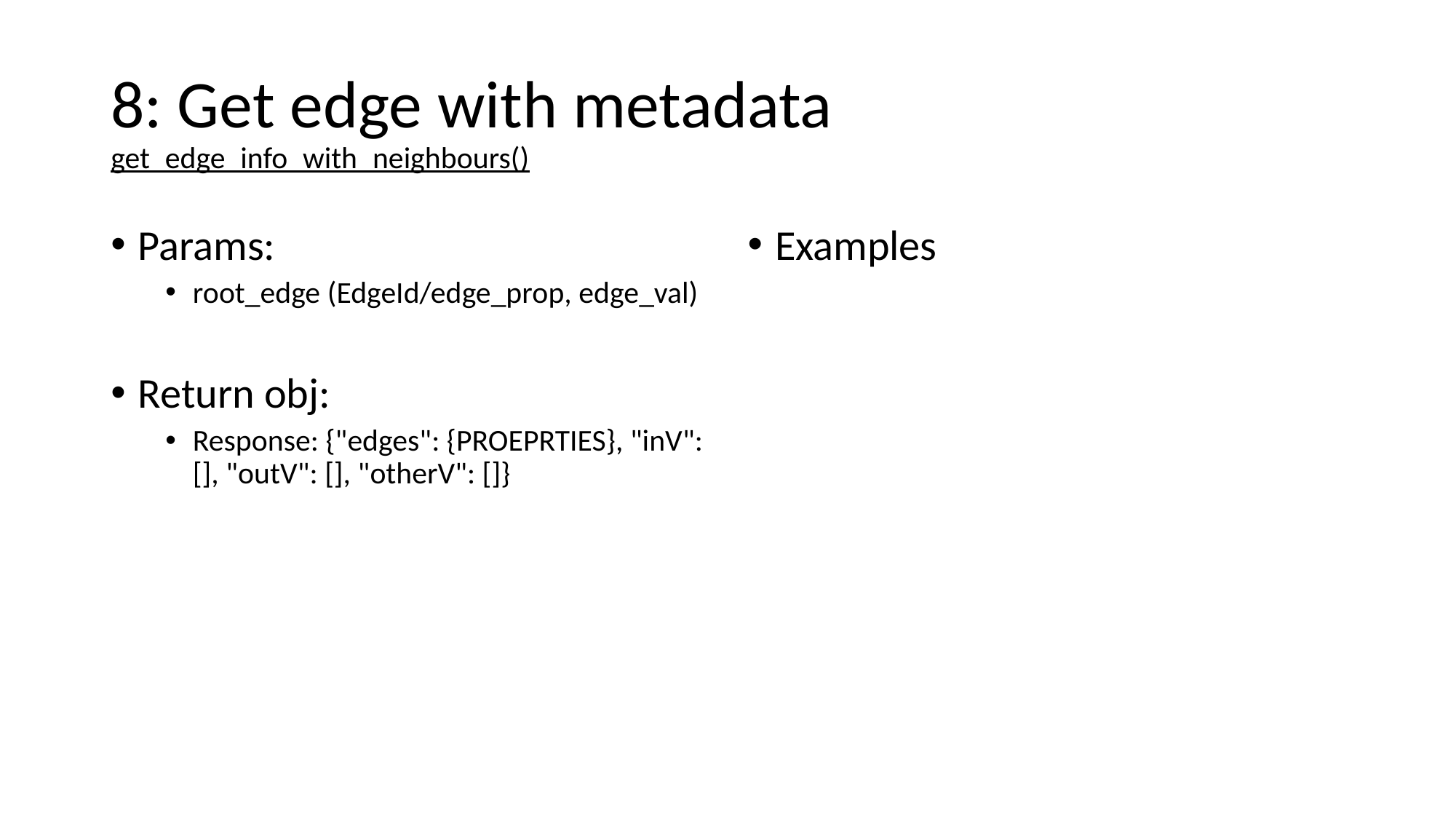

# 8: Get edge with metadata get_edge_info_with_neighbours()
Params:
root_edge (EdgeId/edge_prop, edge_val)

Return obj:
Response: {"edges": {PROEPRTIES}, "inV": [], "outV": [], "otherV": []}
Examples